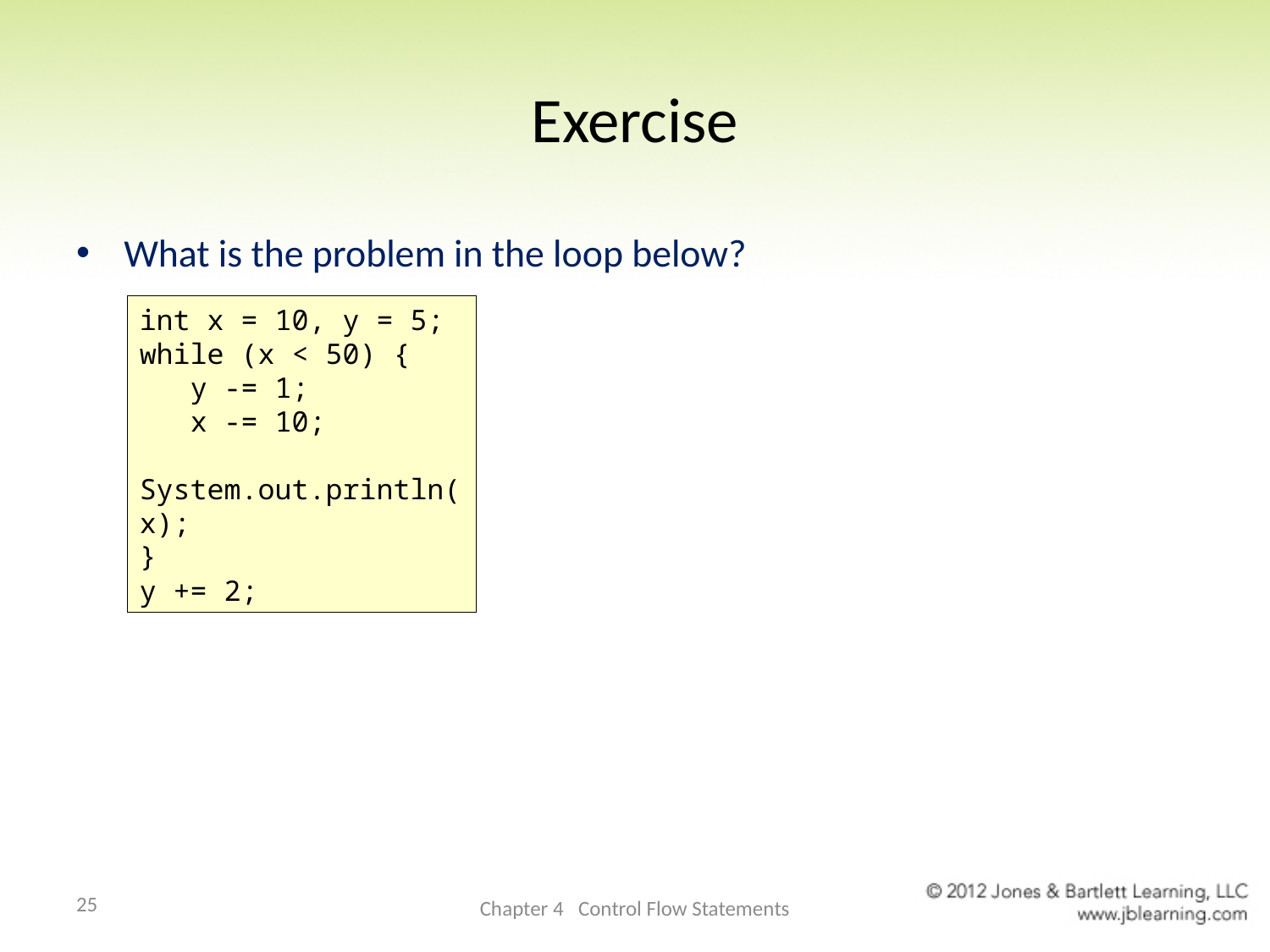

# Exercise
What is the problem in the loop below?

int x = 10, y = 5;
while (x < 50) {
   y -= 1;
   x -= 10;
   System.out.println(x);
}
y += 2;
25
Chapter 4   Control Flow Statements